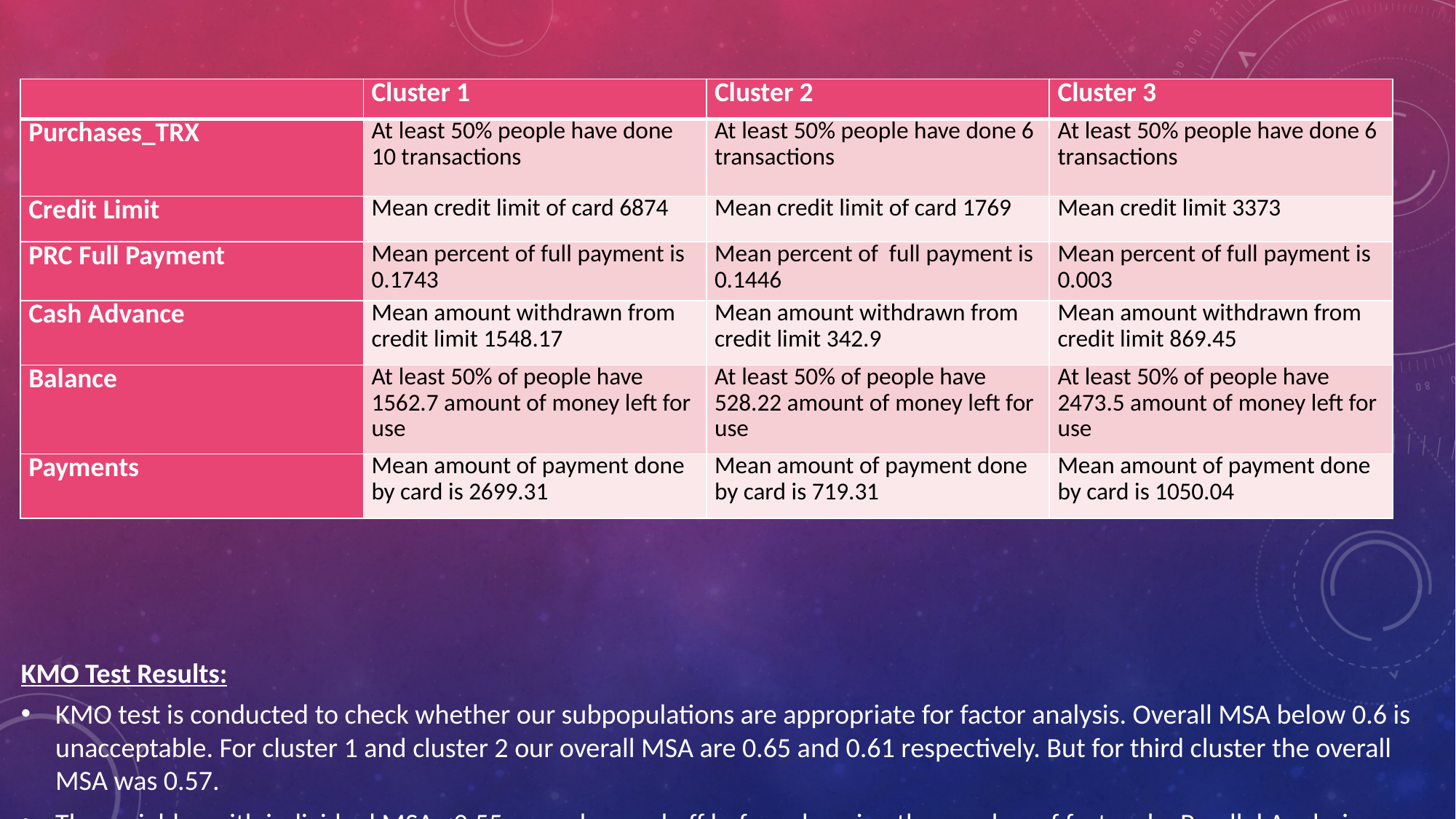

Summary of different clusters corresponding to important characteristics of the customers:-

KMO Test Results:
KMO test is conducted to check whether our subpopulations are appropriate for factor analysis. Overall MSA below 0.6 is unacceptable. For cluster 1 and cluster 2 our overall MSA are 0.65 and 0.61 respectively. But for third cluster the overall MSA was 0.57.
The variables with individual MSA <0.55 were dropped off before choosing the number of factors by Parallel Analysis.

|  | Cluster 1 | Cluster 2 | Cluster 3 |
| --- | --- | --- | --- |
| Purchases\_TRX | At least 50% people have done 10 transactions | At least 50% people have done 6 transactions | At least 50% people have done 6 transactions |
| Credit Limit | Mean credit limit of card 6874 | Mean credit limit of card 1769 | Mean credit limit 3373 |
| PRC Full Payment | Mean percent of full payment is 0.1743 | Mean percent of full payment is 0.1446 | Mean percent of full payment is 0.003 |
| Cash Advance | Mean amount withdrawn from credit limit 1548.17 | Mean amount withdrawn from credit limit 342.9 | Mean amount withdrawn from credit limit 869.45 |
| Balance | At least 50% of people have 1562.7 amount of money left for use | At least 50% of people have 528.22 amount of money left for use | At least 50% of people have 2473.5 amount of money left for use |
| Payments | Mean amount of payment done by card is 2699.31 | Mean amount of payment done by card is 719.31 | Mean amount of payment done by card is 1050.04 |